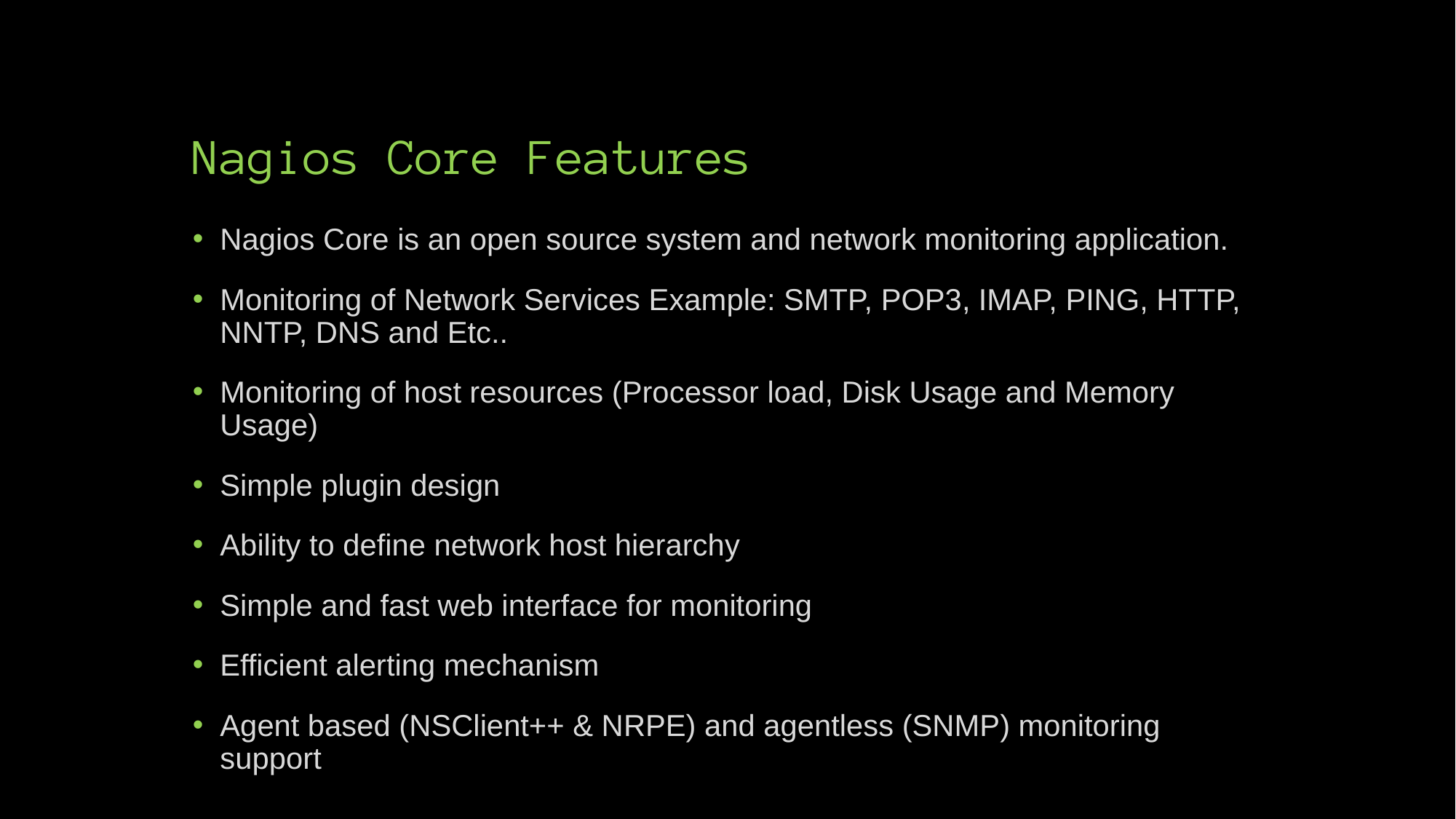

# Nagios Core Features
Nagios Core is an open source system and network monitoring application.
Monitoring of Network Services Example: SMTP, POP3, IMAP, PING, HTTP, NNTP, DNS and Etc..
Monitoring of host resources (Processor load, Disk Usage and Memory Usage)
Simple plugin design
Ability to define network host hierarchy
Simple and fast web interface for monitoring
Efficient alerting mechanism
Agent based (NSClient++ & NRPE) and agentless (SNMP) monitoring support